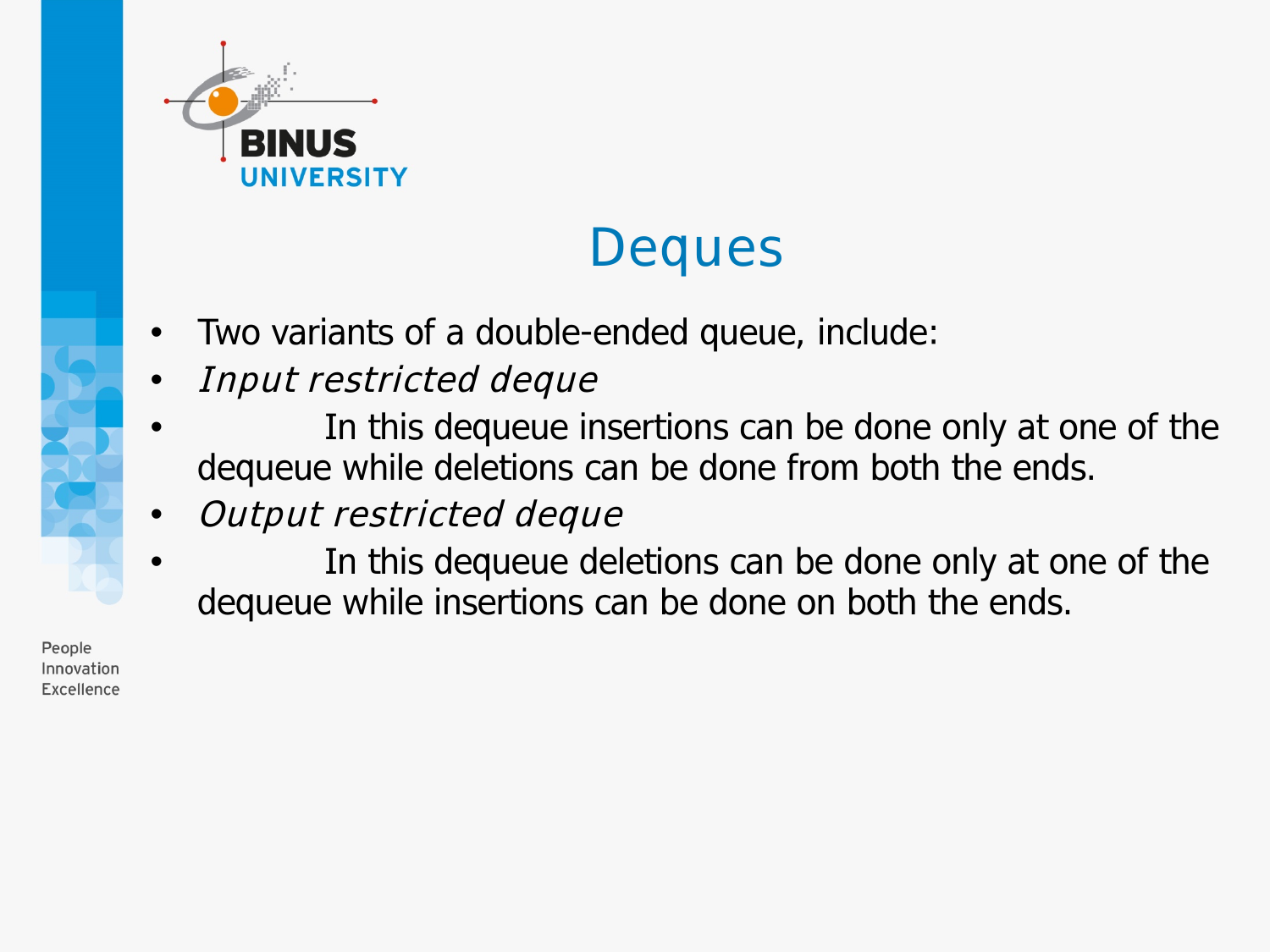

# Deques
Two variants of a double-ended queue, include:
Input restricted deque
	In this dequeue insertions can be done only at one of the dequeue while deletions can be done from both the ends.
Output restricted deque
	In this dequeue deletions can be done only at one of the dequeue while insertions can be done on both the ends.